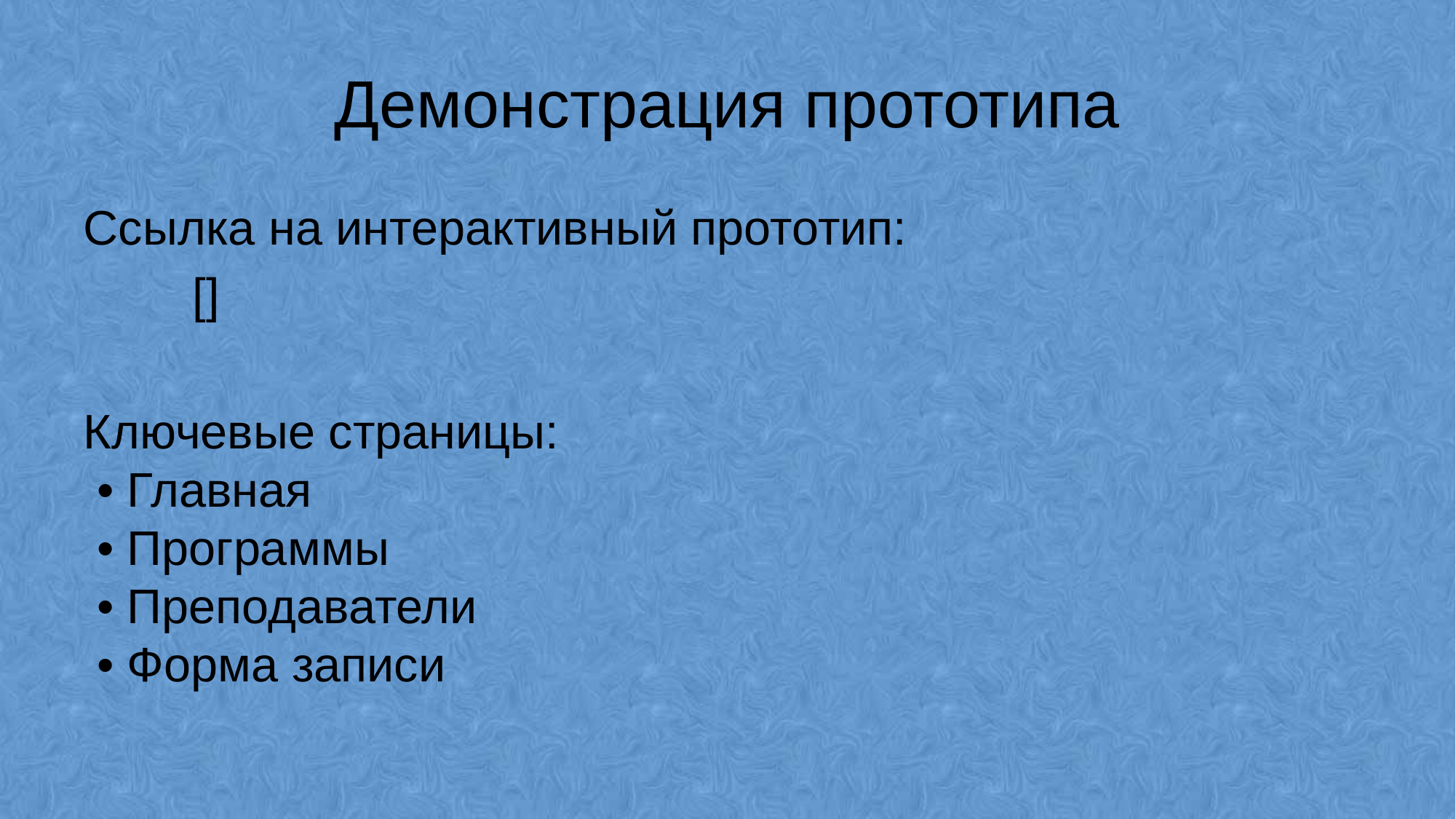

# Демонстрация прототипа
Ссылка на интерактивный прототип:
	[]

Ключевые страницы:
 • Главная
 • Программы
 • Преподаватели
 • Форма записи